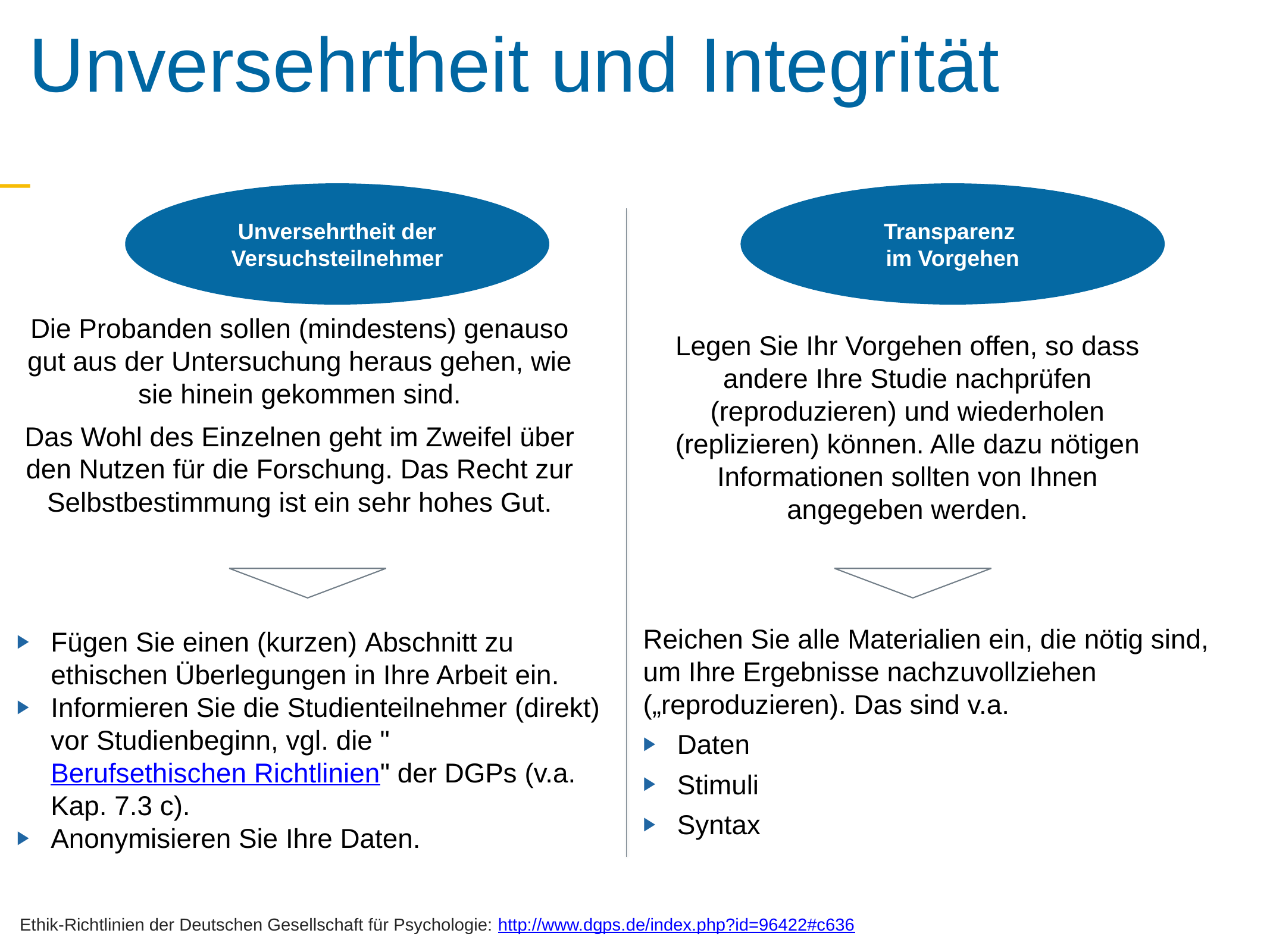

Unversehrtheit und Integrität
Unversehrtheit der Versuchsteilnehmer
Transparenz
im Vorgehen

Die Probanden sollen (mindestens) genauso gut aus der Untersuchung heraus gehen, wie sie hinein gekommen sind.
Das Wohl des Einzelnen geht im Zweifel über den Nutzen für die Forschung. Das Recht zur Selbstbestimmung ist ein sehr hohes Gut.
Legen Sie Ihr Vorgehen offen, so dass andere Ihre Studie nachprüfen (reproduzieren) und wiederholen (replizieren) können. Alle dazu nötigen Informationen sollten von Ihnen angegeben werden.

Reichen Sie alle Materialien ein, die nötig sind, um Ihre Ergebnisse nachzuvollziehen („reproduzieren). Das sind v.a.
Daten
Stimuli
Syntax
Fügen Sie einen (kurzen) Abschnitt zu ethischen Überlegungen in Ihre Arbeit ein.
Informieren Sie die Studienteilnehmer (direkt) vor Studienbeginn, vgl. die "Berufsethischen Richtlinien" der DGPs (v.a. Kap. 7.3 c).
Anonymisieren Sie Ihre Daten.
4
Ethik-Richtlinien der Deutschen Gesellschaft für Psychologie: http://www.dgps.de/index.php?id=96422#c636